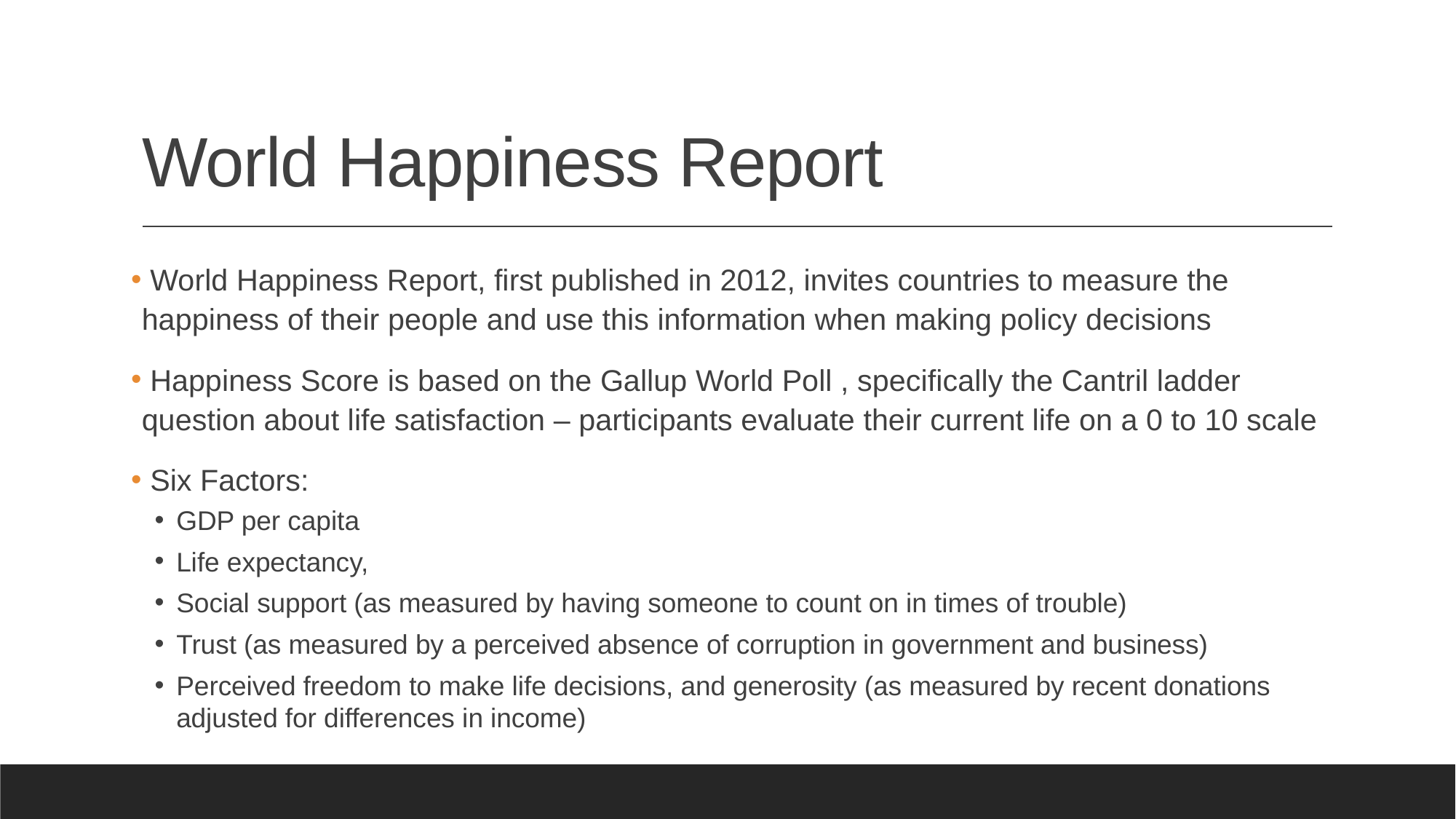

# World Happiness Report
 World Happiness Report, first published in 2012, invites countries to measure the happiness of their people and use this information when making policy decisions
 Happiness Score is based on the Gallup World Poll , specifically the Cantril ladder question about life satisfaction – participants evaluate their current life on a 0 to 10 scale
 Six Factors:
GDP per capita
Life expectancy,
Social support (as measured by having someone to count on in times of trouble)
Trust (as measured by a perceived absence of corruption in government and business)
Perceived freedom to make life decisions, and generosity (as measured by recent donations adjusted for differences in income)